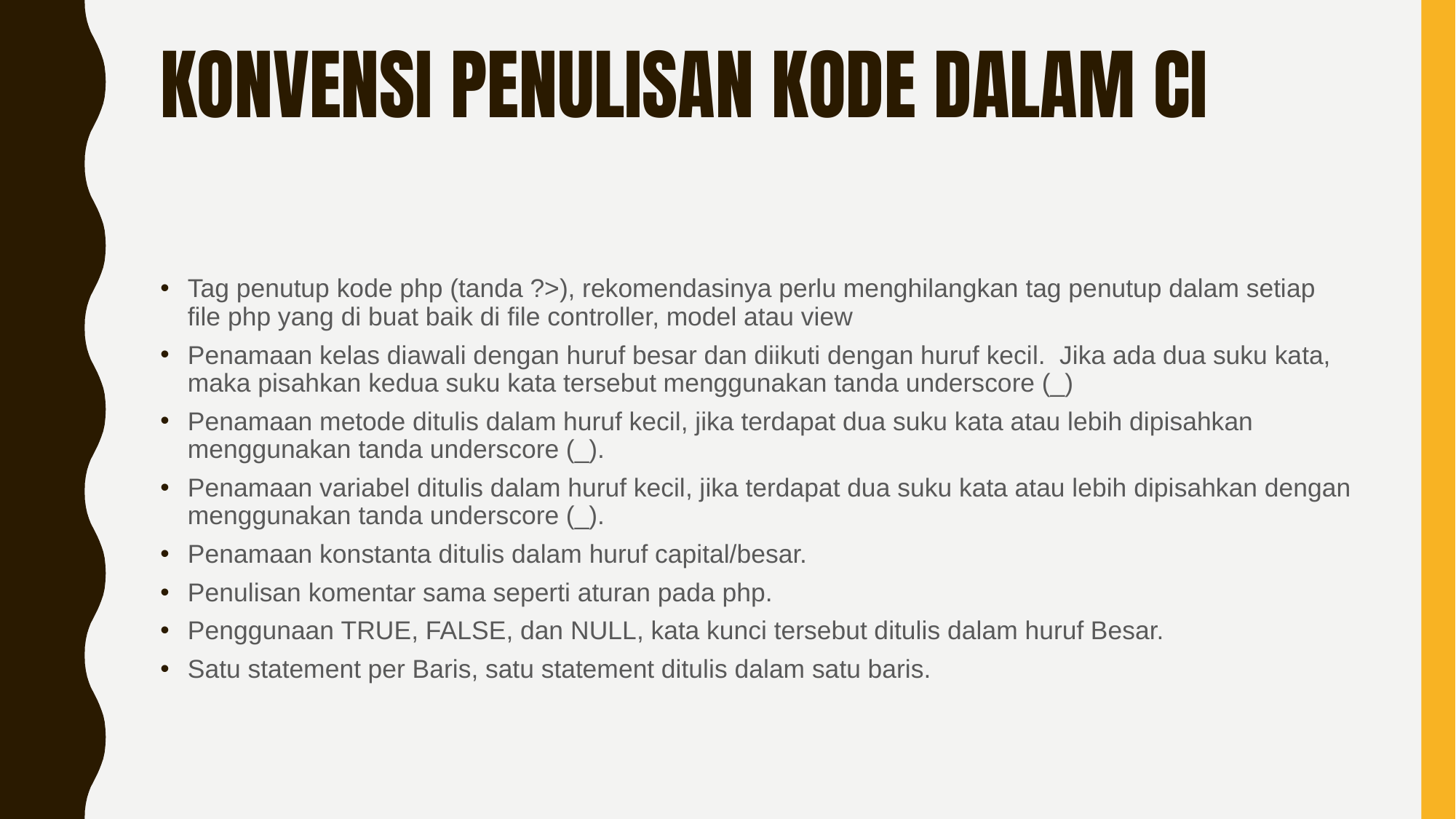

# KONVENSI PENULISAN KODE DALAM CI
Tag penutup kode php (tanda ?>), rekomendasinya perlu menghilangkan tag penutup dalam setiap file php yang di buat baik di file controller, model atau view
Penamaan kelas diawali dengan huruf besar dan diikuti dengan huruf kecil.  Jika ada dua suku kata, maka pisahkan kedua suku kata tersebut menggunakan tanda underscore (_)
Penamaan metode ditulis dalam huruf kecil, jika terdapat dua suku kata atau lebih dipisahkan menggunakan tanda underscore (_).
Penamaan variabel ditulis dalam huruf kecil, jika terdapat dua suku kata atau lebih dipisahkan dengan menggunakan tanda underscore (_).
Penamaan konstanta ditulis dalam huruf capital/besar.
Penulisan komentar sama seperti aturan pada php.
Penggunaan TRUE, FALSE, dan NULL, kata kunci tersebut ditulis dalam huruf Besar.
Satu statement per Baris, satu statement ditulis dalam satu baris.